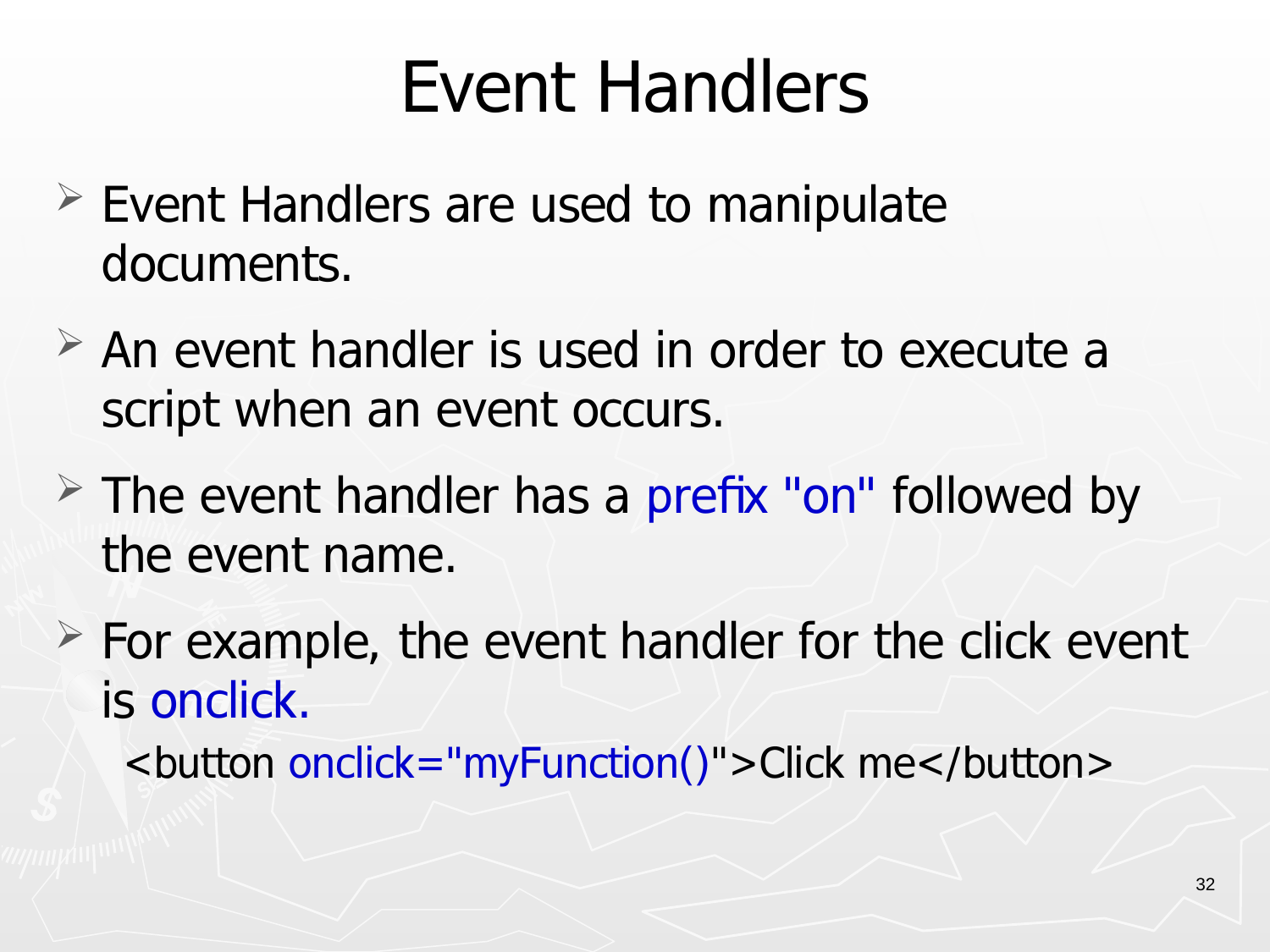

# Event Handlers
Event Handlers are used to manipulate documents.

An event handler is used in order to execute a script when an event occurs.

The event handler has a prefix "on" followed by the event name.

For example, the event handler for the click event is onclick.
 <button onclick="myFunction()">Click me</button>
32